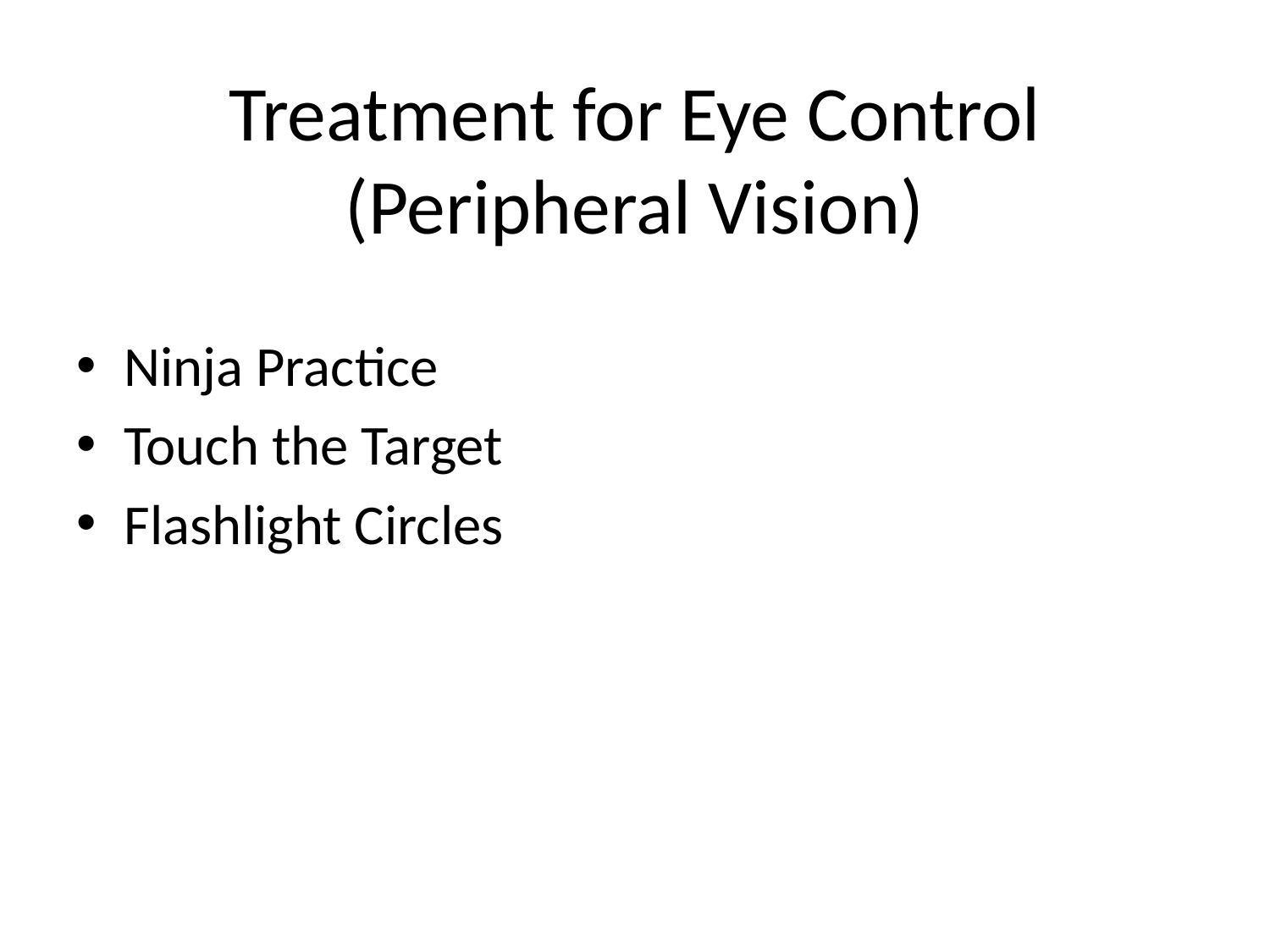

# Treatment for Eye Control (Peripheral Vision)
Ninja Practice
Touch the Target
Flashlight Circles